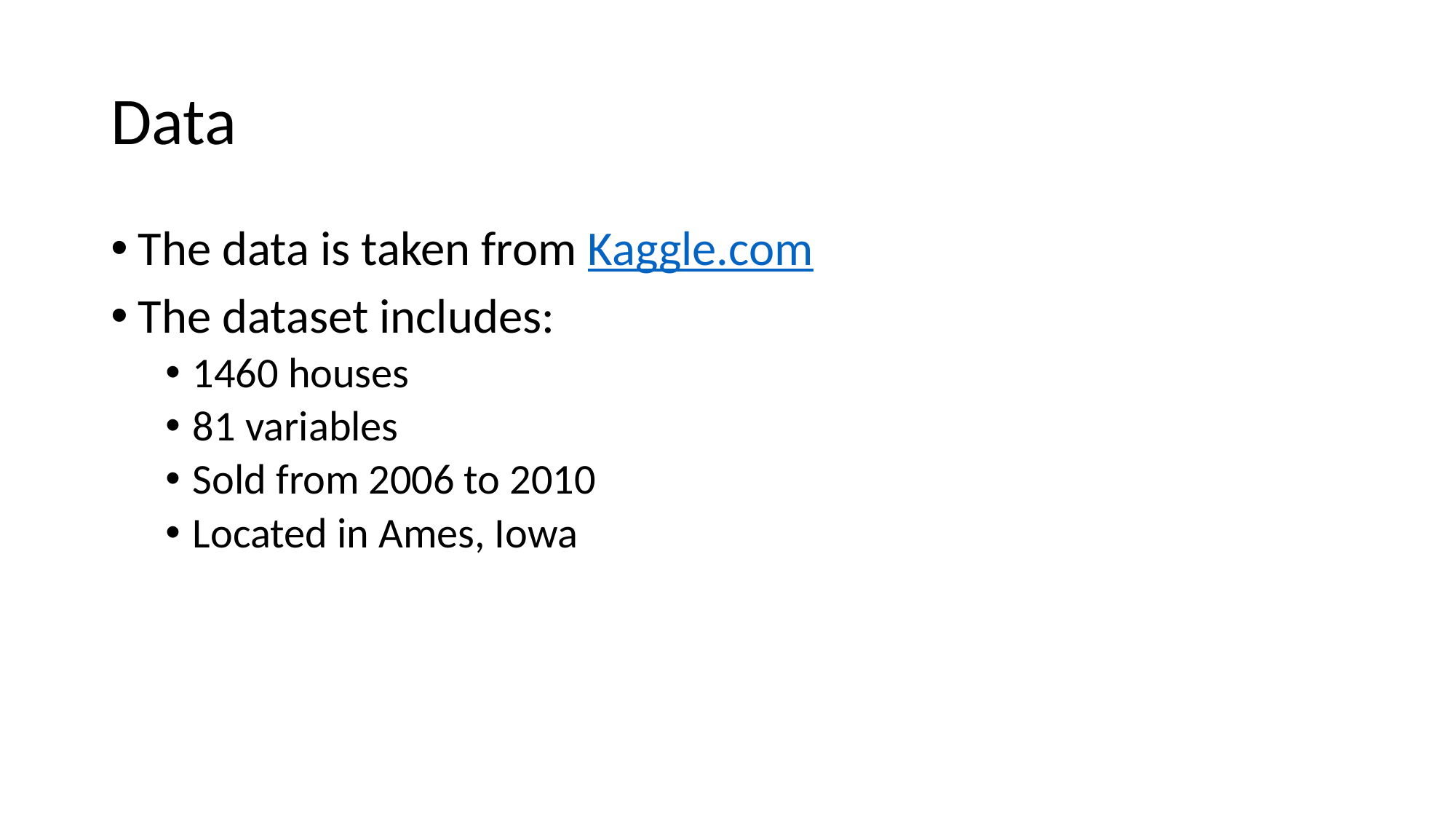

# Data
The data is taken from Kaggle.com
The dataset includes:
1460 houses
81 variables
Sold from 2006 to 2010
Located in Ames, Iowa